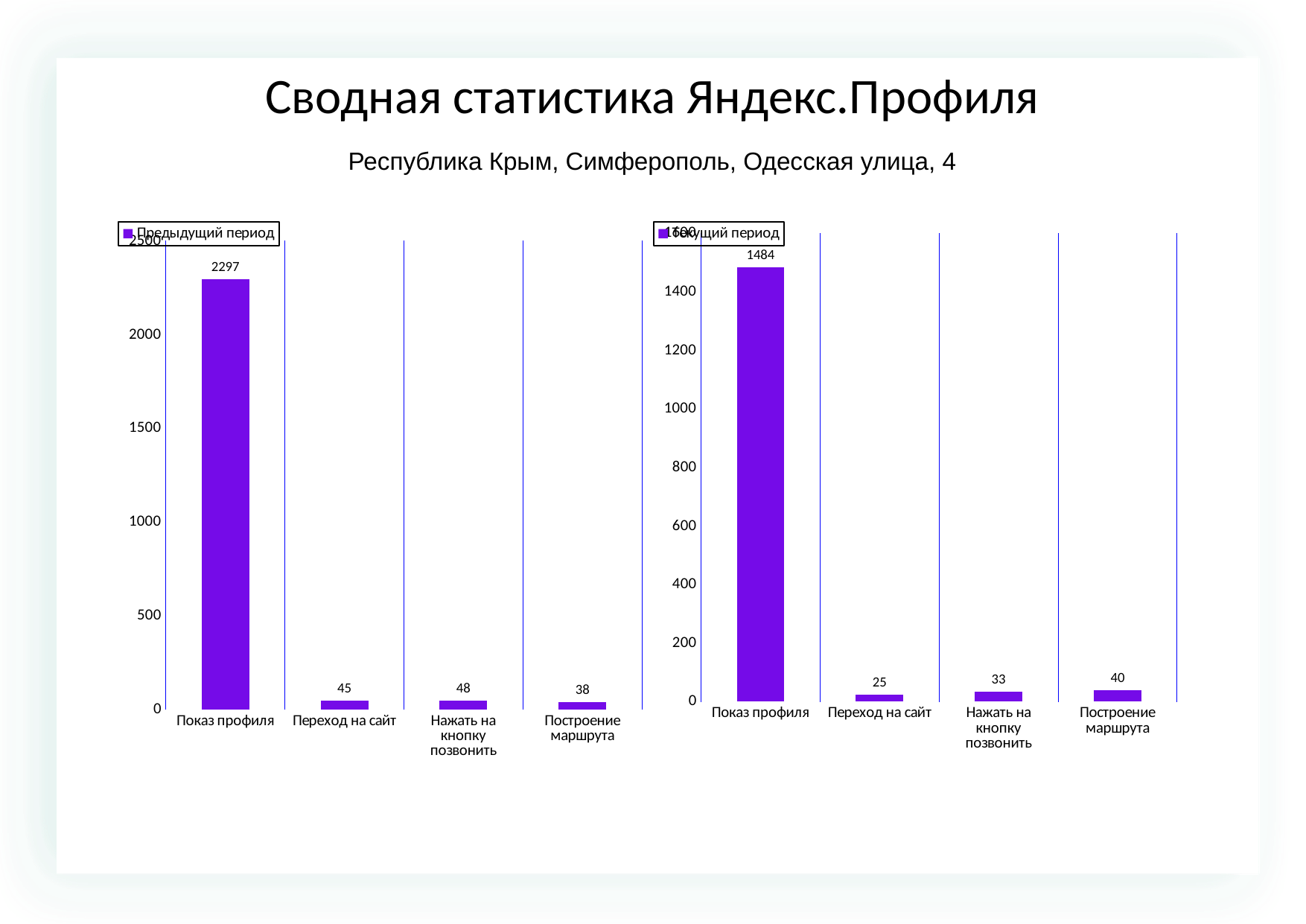

Сводная статистика Яндекс.Профиля
Республика Крым, Симферополь, Одесская улица, 4

### Chart

| Category |  |
|---|---|
| Показ профиля | 2297.0 |
| Переход на сайт | 45.0 |
| Нажать на кнопку позвонить | 48.0 |
| Построение маршрута | 38.0 |

### Chart

| Category |  |
|---|---|
| Показ профиля | 1484.0 |
| Переход на сайт | 25.0 |
| Нажать на кнопку позвонить | 33.0 |
| Построение маршрута | 40.0 |